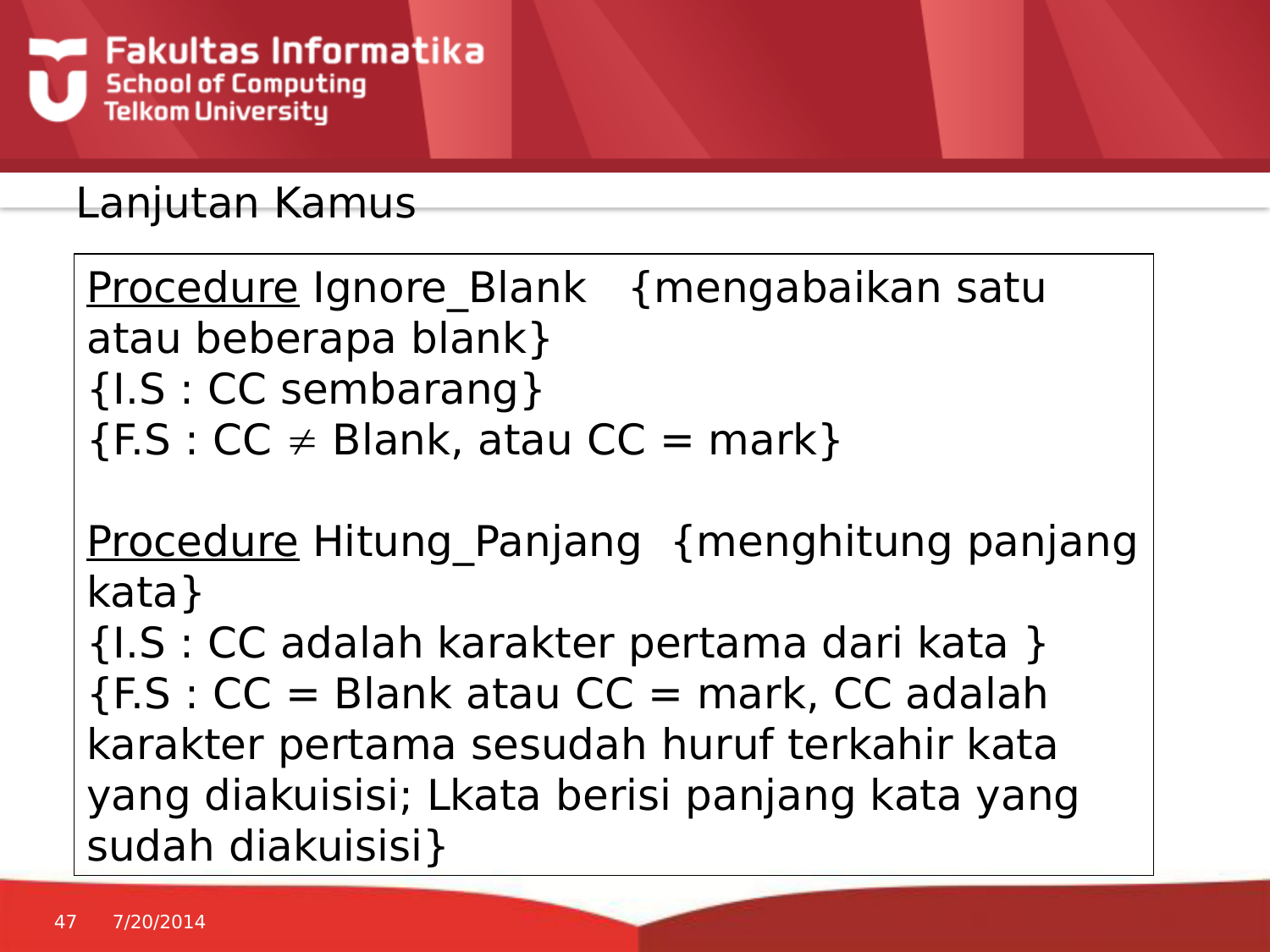

Lanjutan Kamus
Procedure Ignore_Blank   {mengabaikan satu atau beberapa blank}
{I.S : CC sembarang}
{F.S : CC ≠ Blank, atau CC = mark}

Procedure Hitung_Panjang  {menghitung panjang kata}
{I.S : CC adalah karakter pertama dari kata }
{F.S : CC = Blank atau CC = mark, CC adalah karakter pertama sesudah huruf terkahir kata yang diakuisisi; Lkata berisi panjang kata yang sudah diakuisisi}

47
7/20/2014